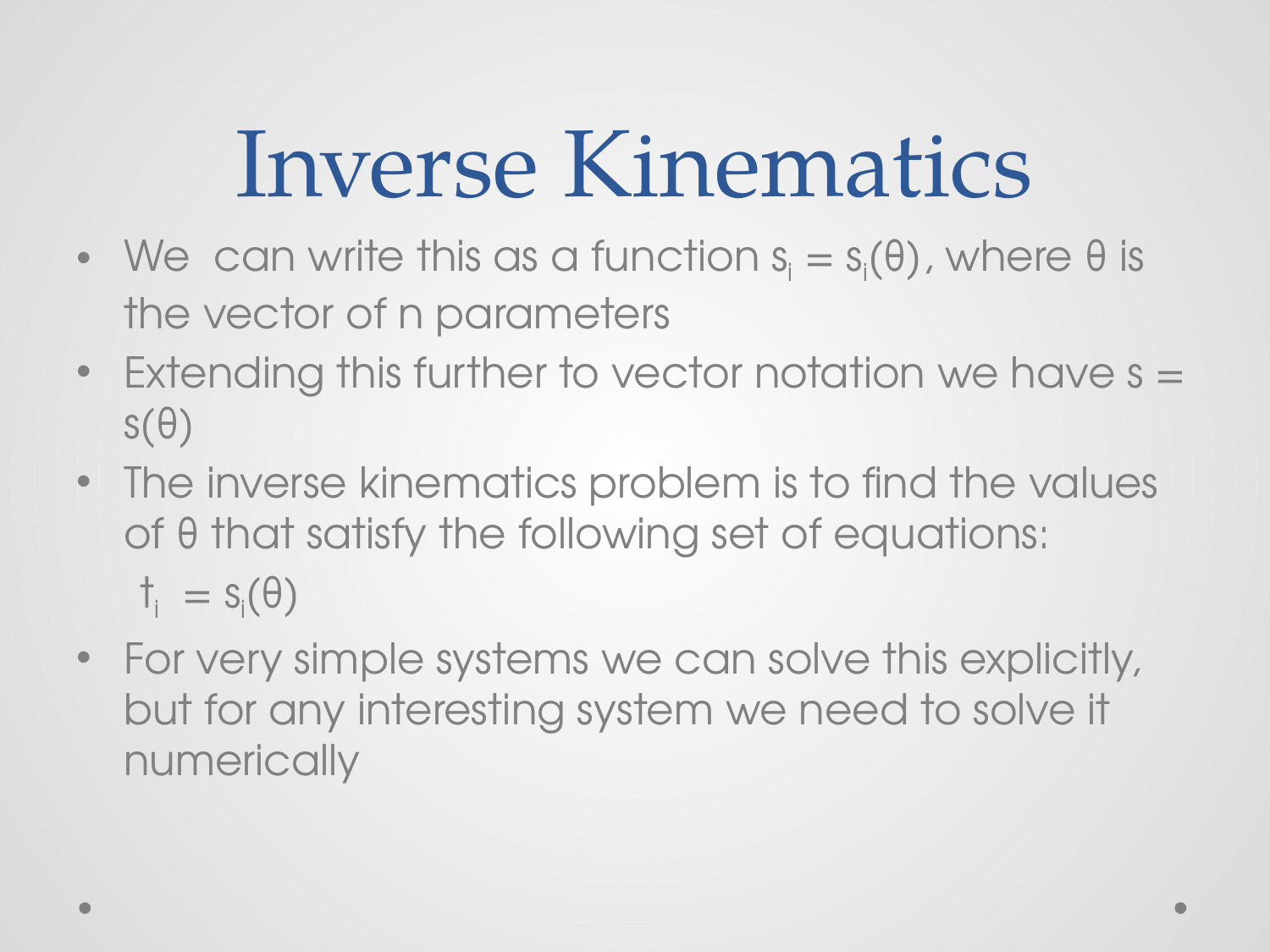

# Inverse Kinematics
We  can write this as a function si = si(θ), where θ is the vector of n parameters
Extending this further to vector notation we have s = s(θ)
The inverse kinematics problem is to find the values of θ that satisfy the following set of equations:
ti  = si(θ)
For very simple systems we can solve this explicitly, but for any interesting system we need to solve it numerically